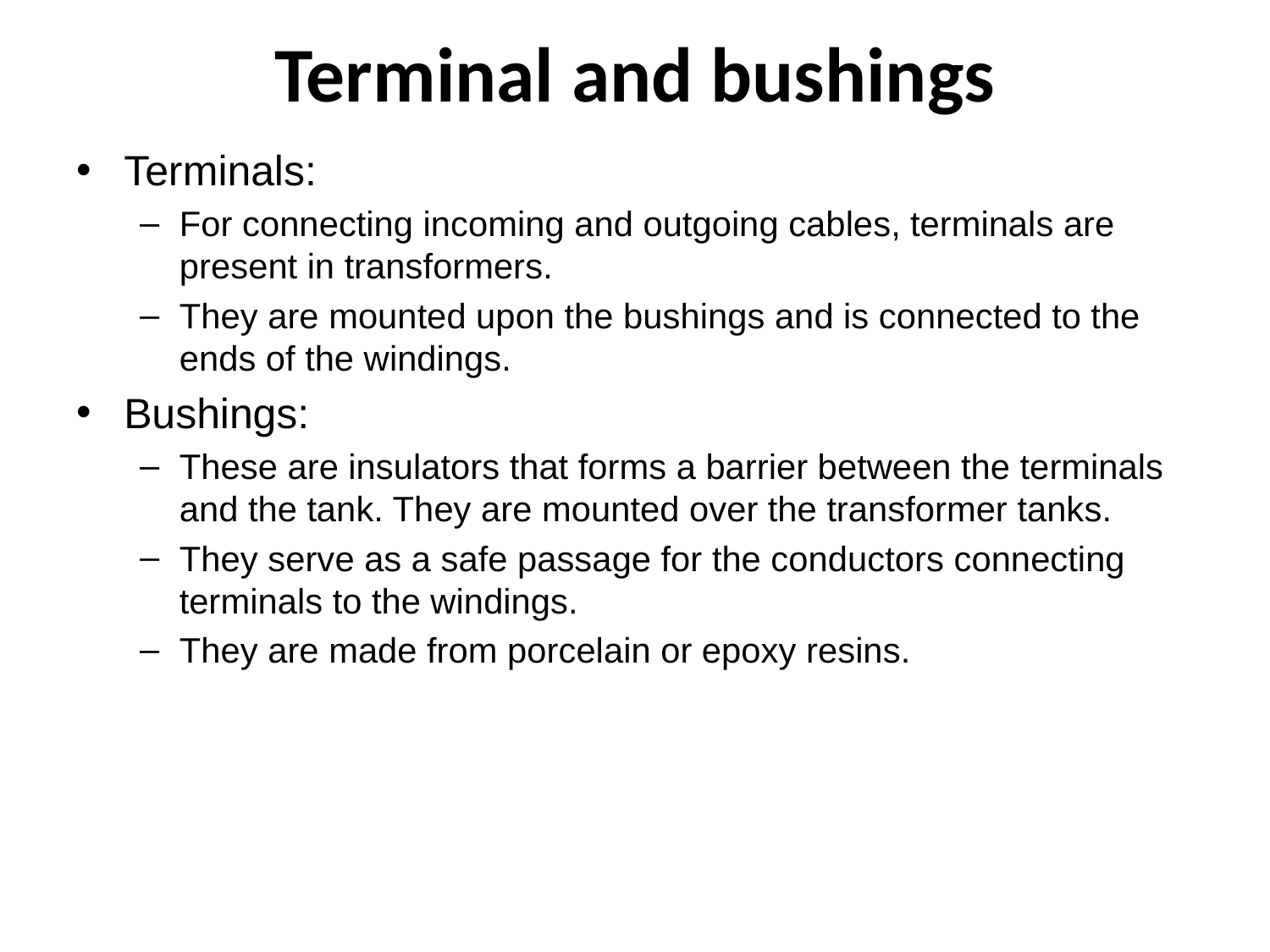

# Terminal and bushings
Terminals:
For connecting incoming and outgoing cables, terminals are present in transformers.
They are mounted upon the bushings and is connected to the ends of the windings.
Bushings:
These are insulators that forms a barrier between the terminals and the tank. They are mounted over the transformer tanks.
They serve as a safe passage for the conductors connecting terminals to the windings.
They are made from porcelain or epoxy resins.